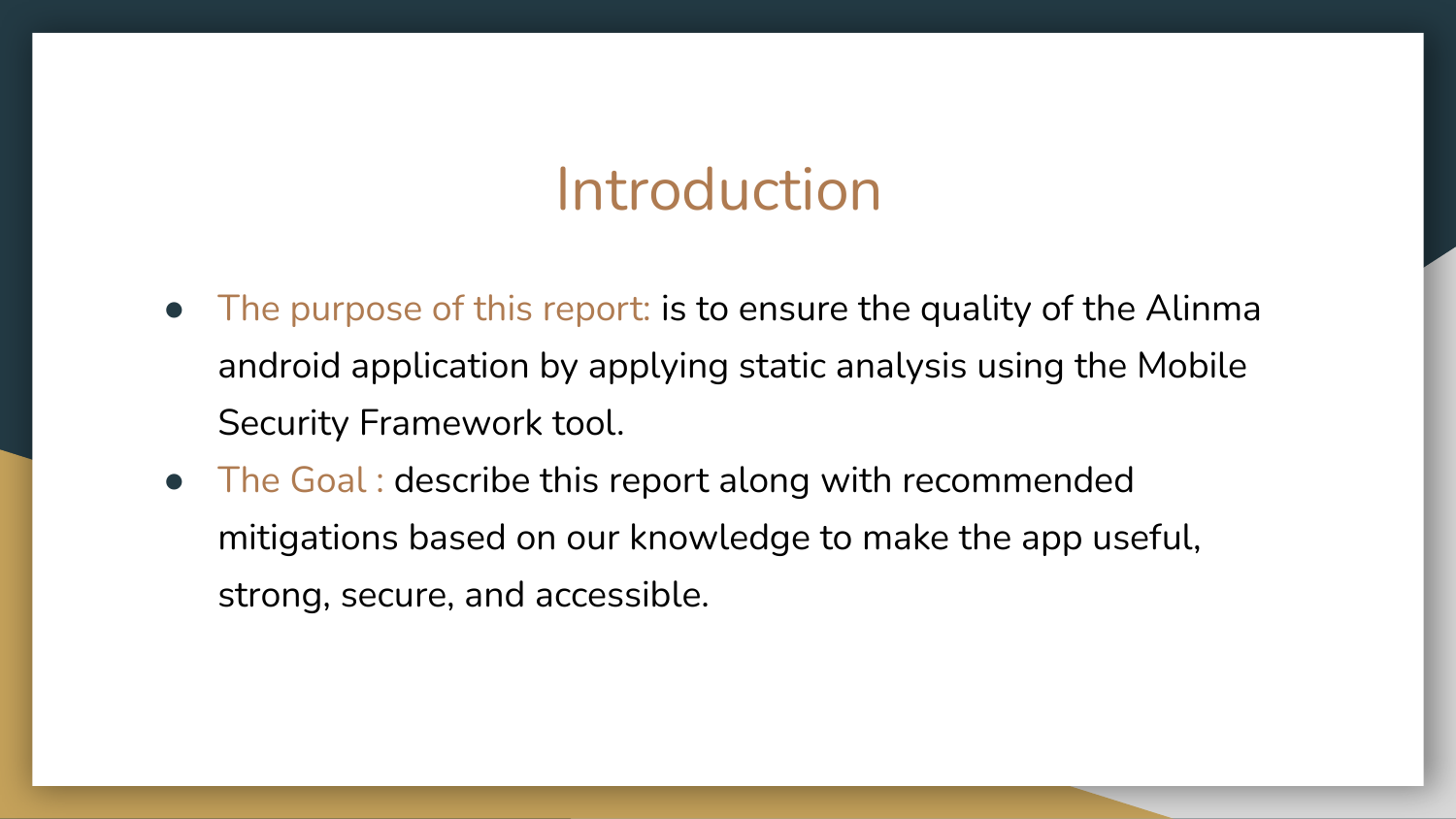

# Introduction
The purpose of this report: is to ensure the quality of the Alinma android application by applying static analysis using the Mobile Security Framework tool.
The Goal : describe this report along with recommended mitigations based on our knowledge to make the app useful, strong, secure, and accessible.